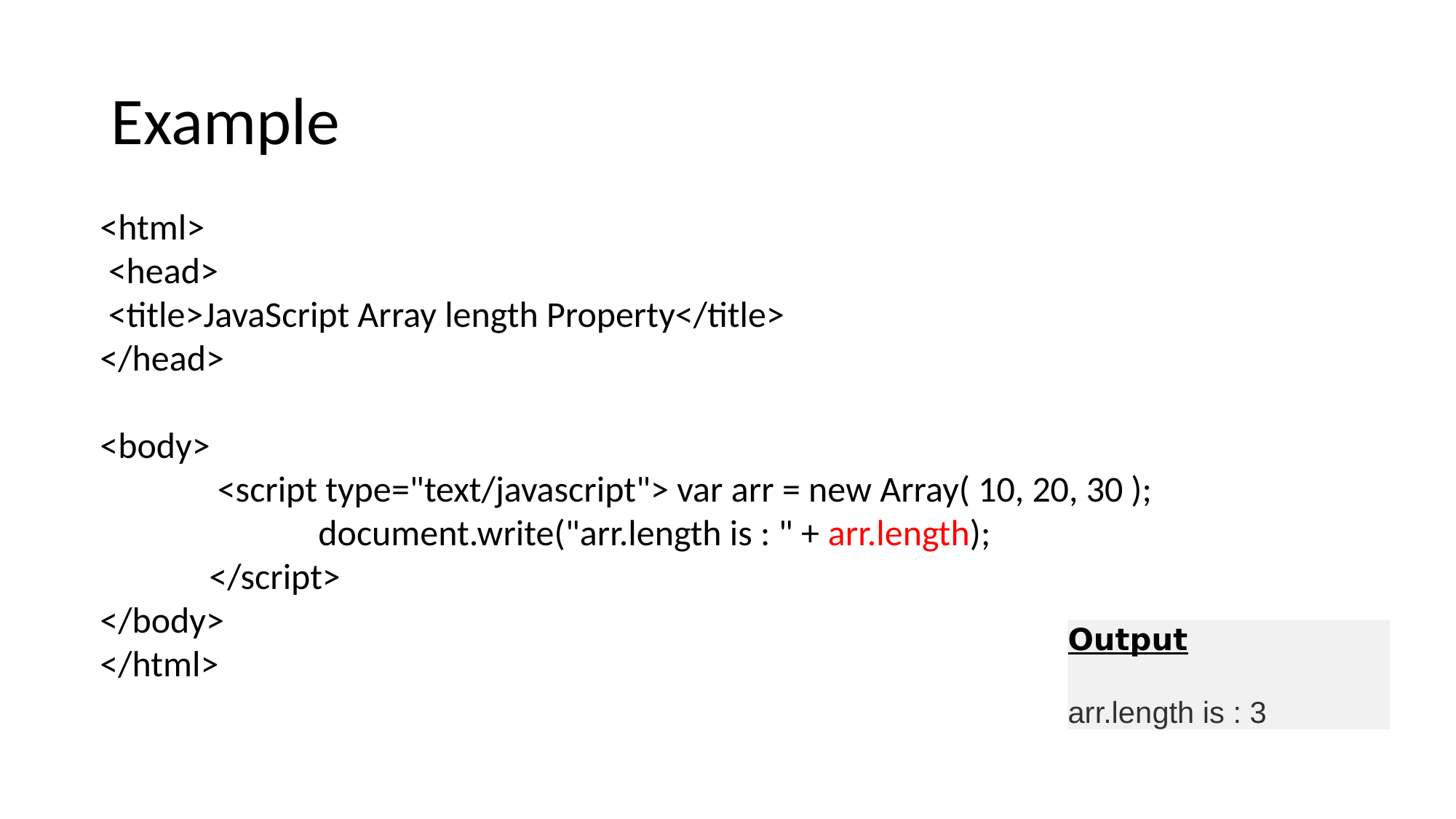

# Example
<html>
 <head>
 <title>JavaScript Array length Property</title>
</head>

<body>
	 <script type="text/javascript"> var arr = new Array( 10, 20, 30 );
		document.write("arr.length is : " + arr.length);
	</script>
</body>
</html>
Output

arr.length is : 3